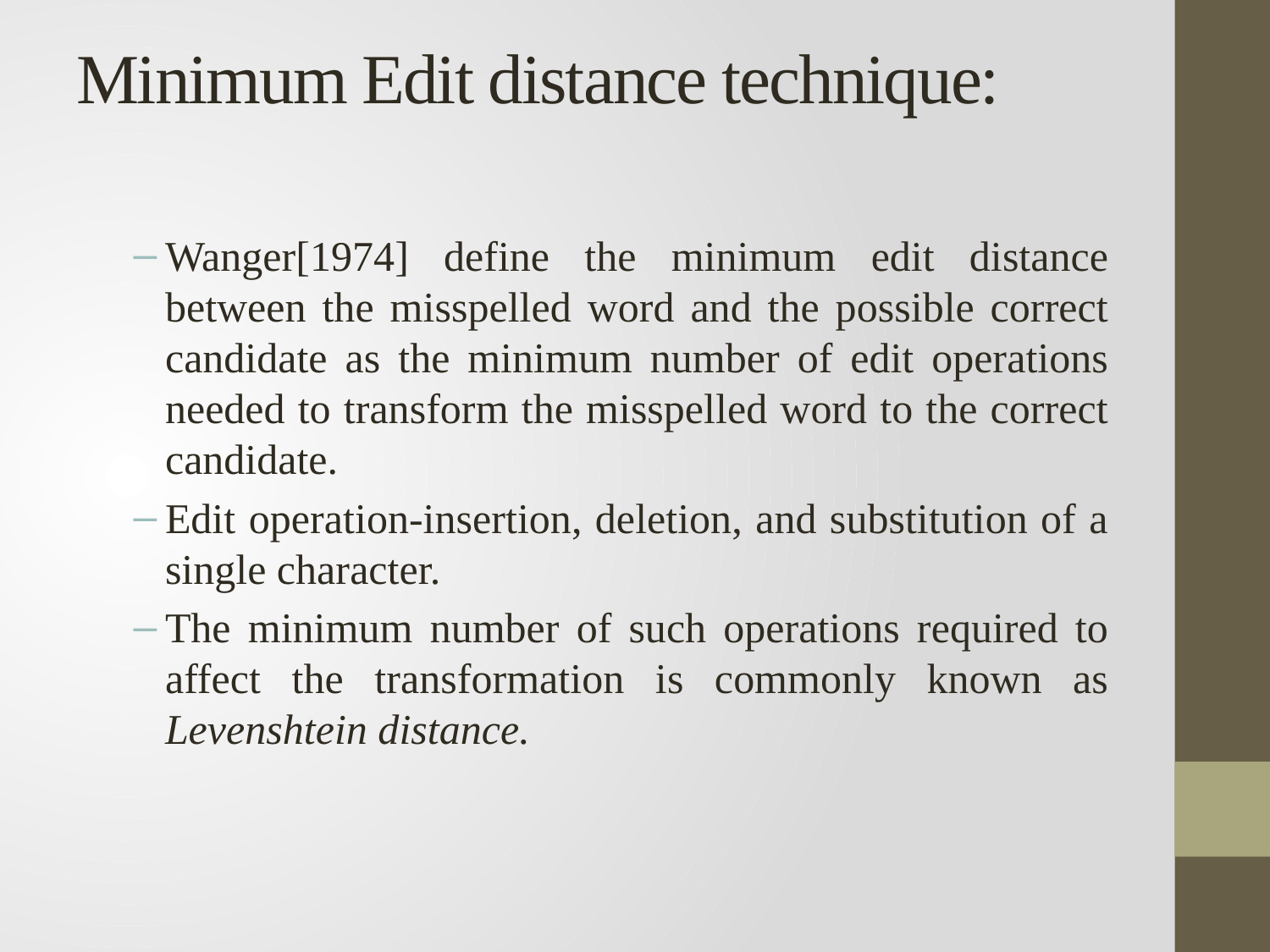

# Minimum Edit distance technique:
Wanger[1974] define the minimum edit distance between the misspelled word and the possible correct candidate as the minimum number of edit operations needed to transform the misspelled word to the correct candidate.
Edit operation-insertion, deletion, and substitution of a single character.
The minimum number of such operations required to affect the transformation is commonly known as Levenshtein distance.